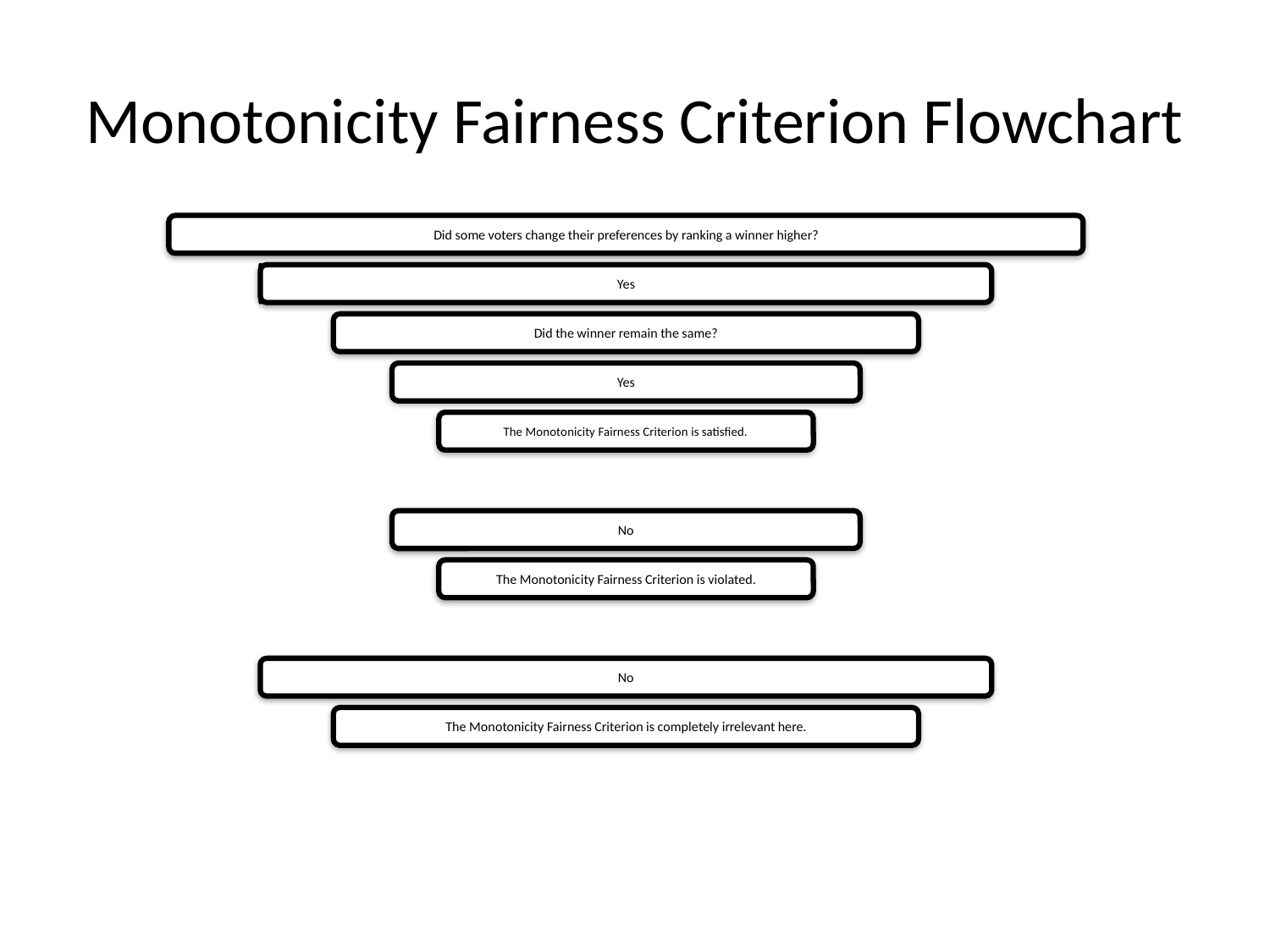

# Monotonicity Fairness Criterion Flowchart
Did some voters change their preferences by ranking a winner higher?
Yes
No
The Monotonicity Fairness Criterion is completely irrelevant here.
Did the winner remain the same?
Yes
The Monotonicity Fairness Criterion is satisfied.
No
The Monotonicity Fairness Criterion is violated.